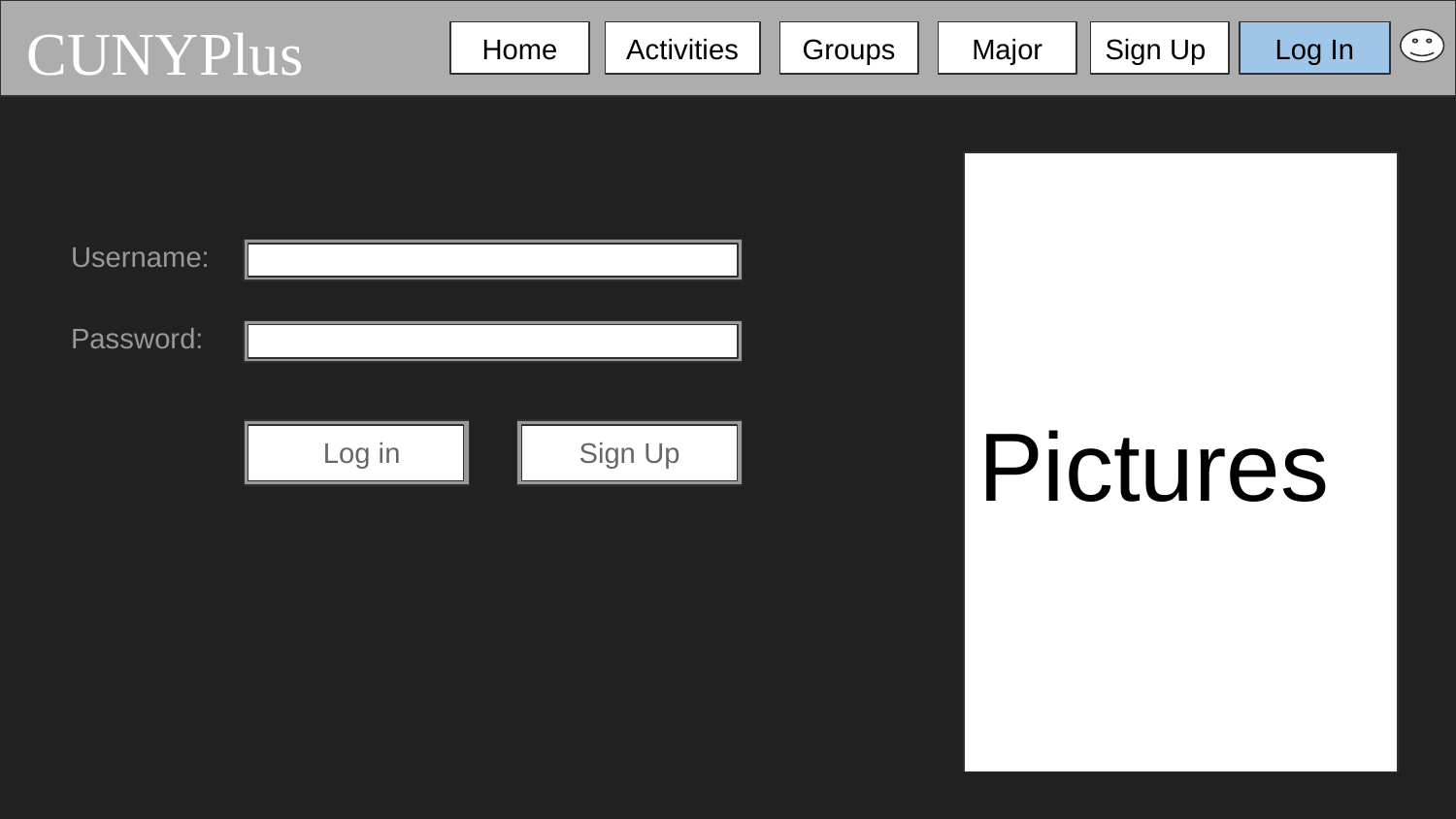

CUNYPlus
Home
Activities
Groups
Major
Sign Up
Log In

Pictures
Username:

Password:

Log in

Sign Up